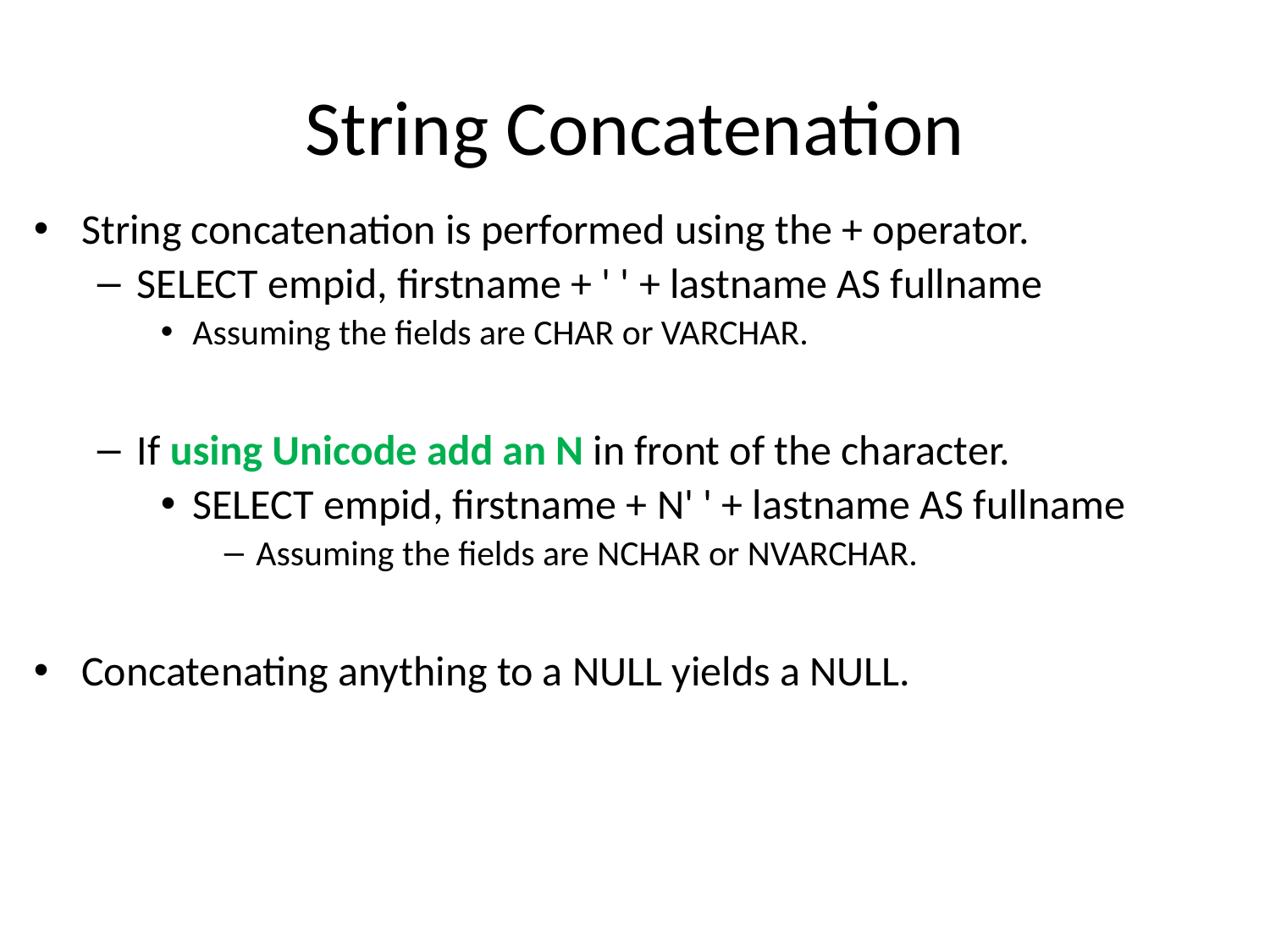

# String Concatenation
String concatenation is performed using the + operator.
SELECT empid, firstname + ' ' + lastname AS fullname
Assuming the fields are CHAR or VARCHAR.

If using Unicode add an N in front of the character.
SELECT empid, firstname + N' ' + lastname AS fullname
Assuming the fields are NCHAR or NVARCHAR.

Concatenating anything to a NULL yields a NULL.